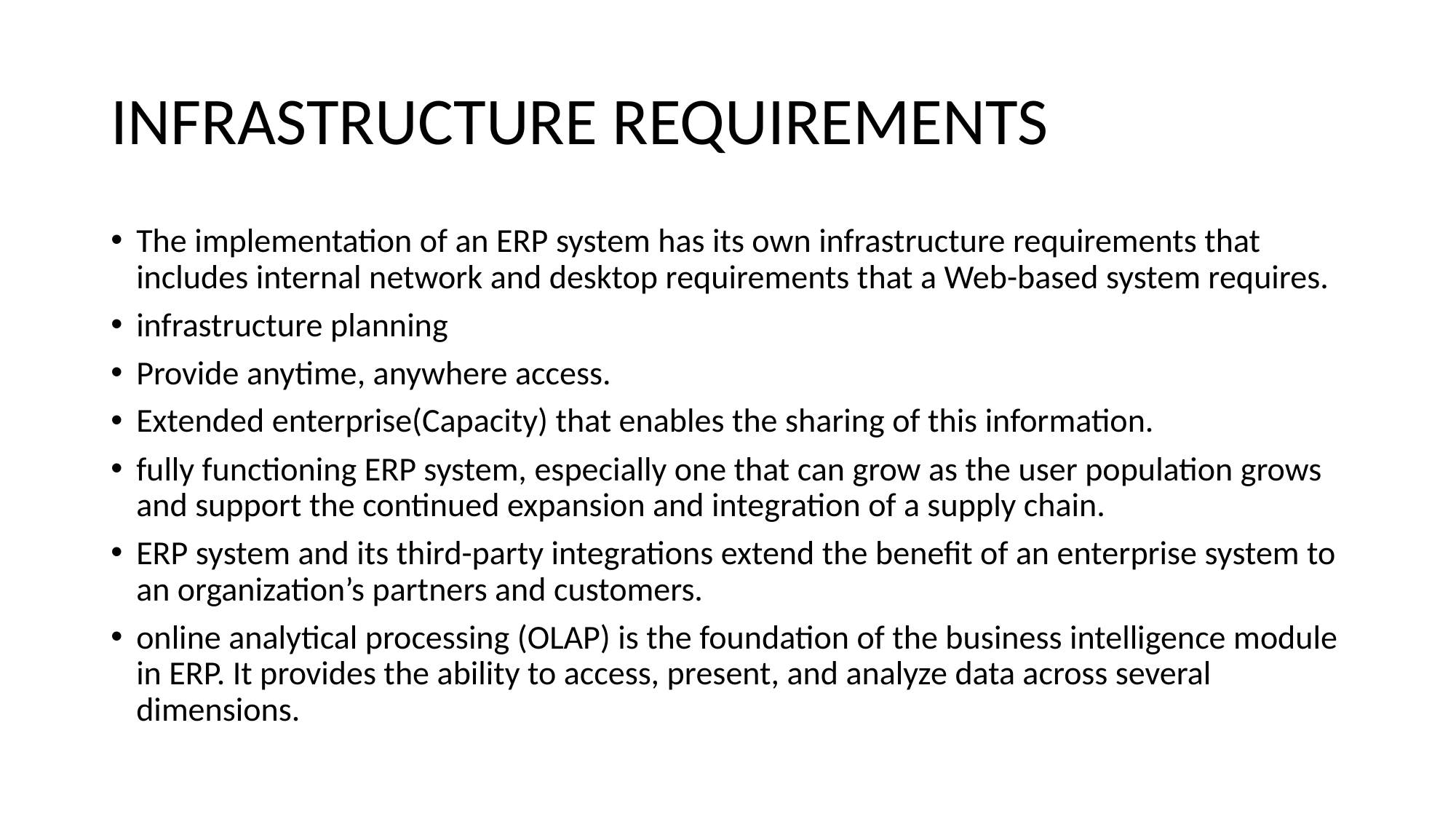

# INFRASTRUCTURE REQUIREMENTS
The implementation of an ERP system has its own infrastructure requirements that includes internal network and desktop requirements that a Web-based system requires.
infrastructure planning
Provide anytime, anywhere access.
Extended enterprise(Capacity) that enables the sharing of this information.
fully functioning ERP system, especially one that can grow as the user population grows and support the continued expansion and integration of a supply chain.
ERP system and its third-party integrations extend the benefit of an enterprise system to an organization’s partners and customers.
online analytical processing (OLAP) is the foundation of the business intelligence module in ERP. It provides the ability to access, present, and analyze data across several dimensions.